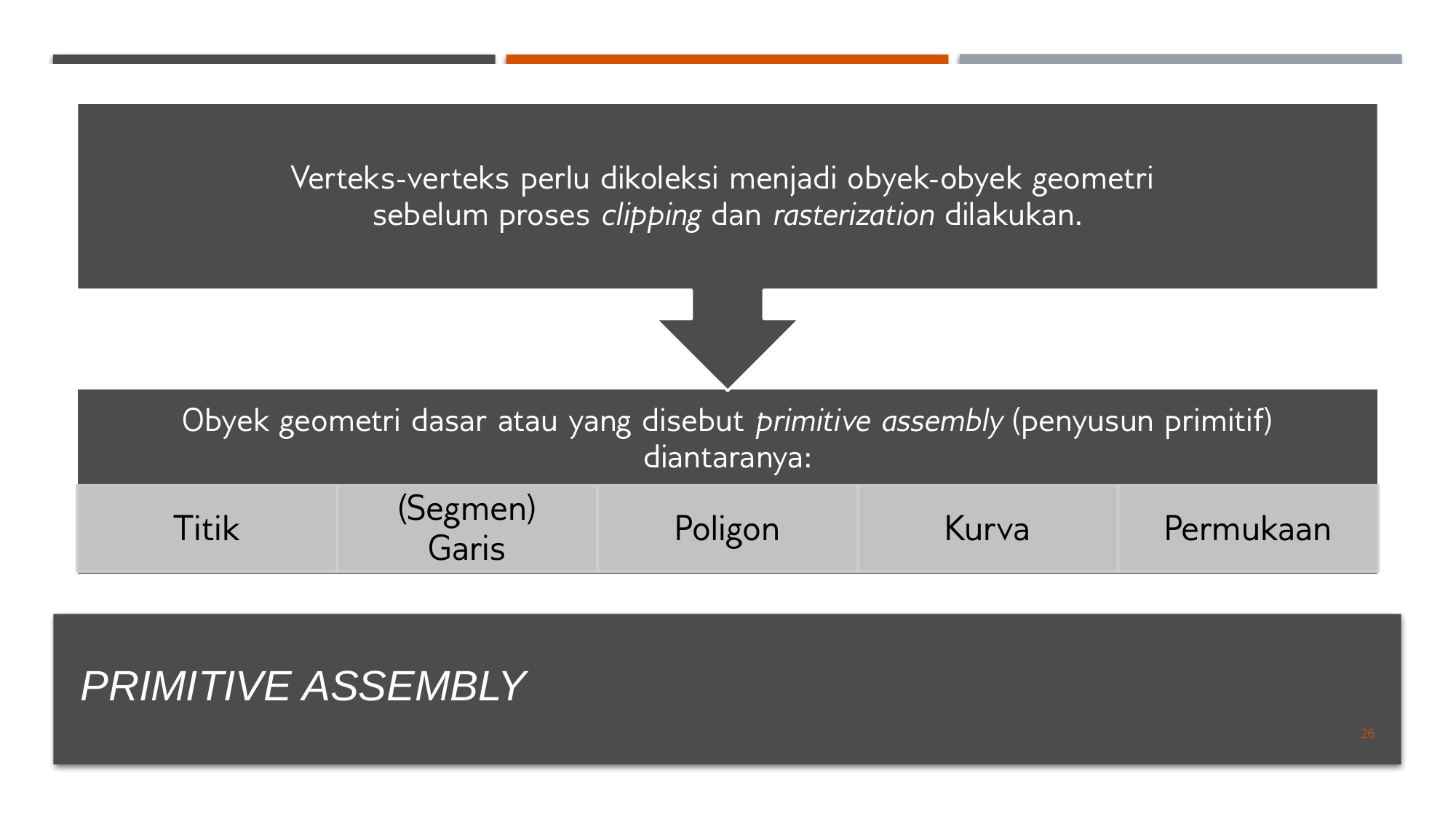

Obyek geometri dasar atau yang disebut primitive assembly (penyusun primitif) diantaranya:
Titik
(Segmen) Garis
Poligon
Kurva
Permukaan
Verteks-verteks perlu dikoleksi menjadi obyek-obyek geometri
sebelum proses clipping dan rasterization dilakukan.

# Primitive Assembly
26